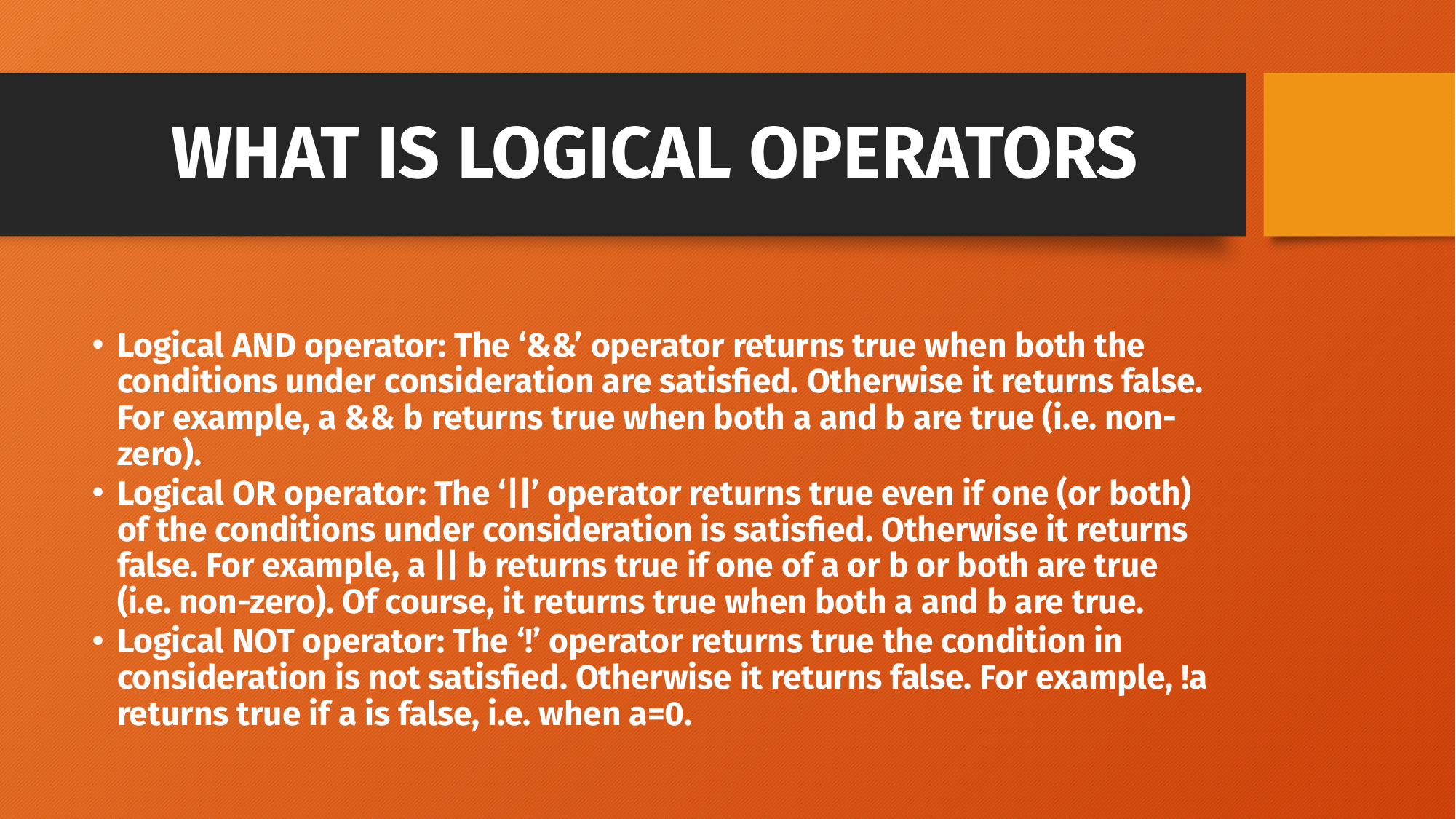

# WHAT IS LOGICAL OPERATORS

Logical AND operator: The ‘&&’ operator returns true when both the conditions under consideration are satisfied. Otherwise it returns false. For example, a && b returns true when both a and b are true (i.e. non-zero).
Logical OR operator: The ‘||’ operator returns true even if one (or both) of the conditions under consideration is satisfied. Otherwise it returns false. For example, a || b returns true if one of a or b or both are true (i.e. non-zero). Of course, it returns true when both a and b are true.
Logical NOT operator: The ‘!’ operator returns true the condition in consideration is not satisfied. Otherwise it returns false. For example, !a returns true if a is false, i.e. when a=0.